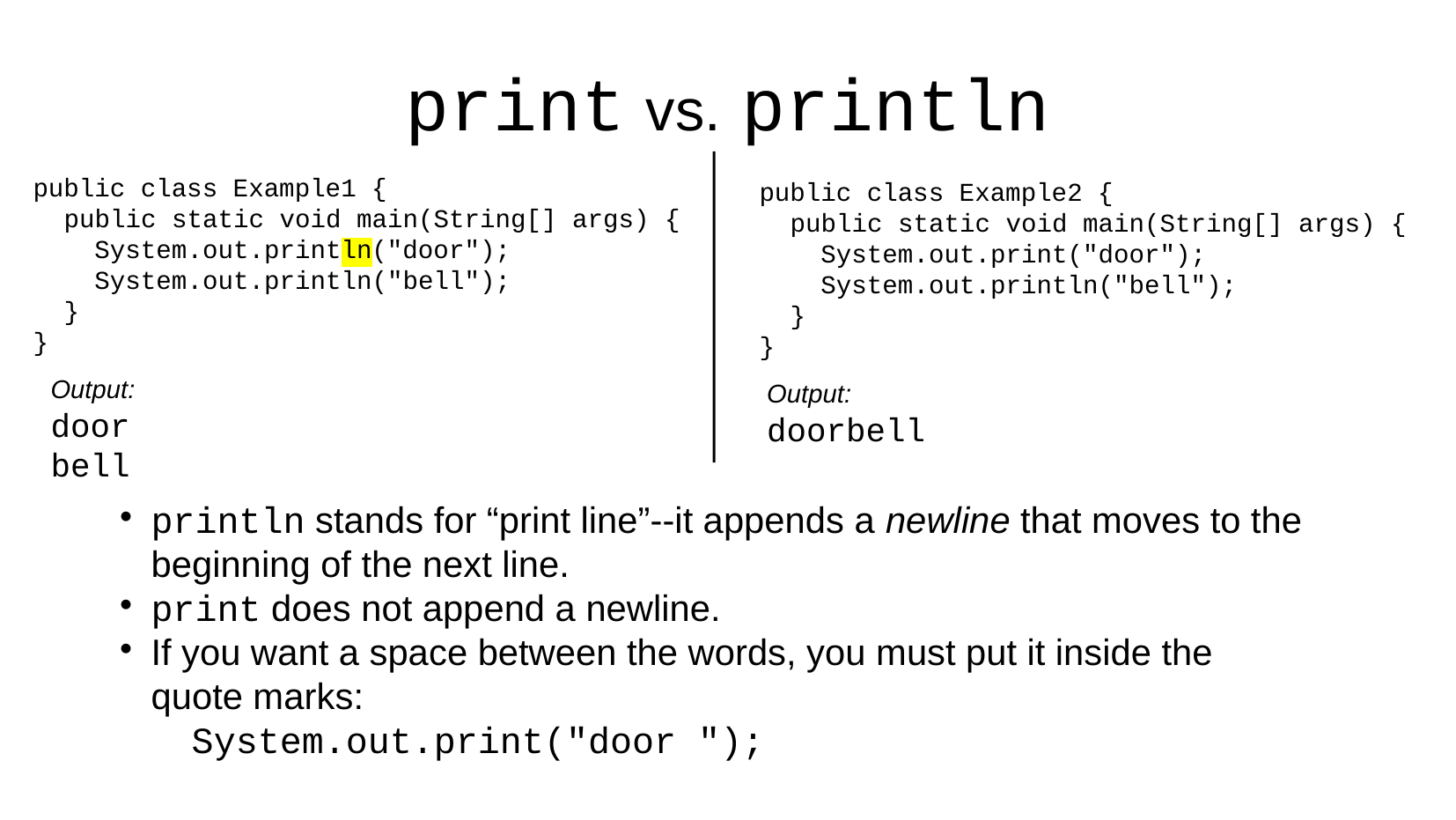

print vs. println

public class Example1 {
  public static void main(String[] args) {
    System.out.println("door");
    System.out.println("bell");
  }
}
public class Example2 {
  public static void main(String[] args) {
    System.out.print("door");
    System.out.println("bell");
  }
}
Output:
door
bell
Output:
doorbell
println stands for “print line”--it appends a newline that moves to the beginning of the next line.
print does not append a newline.
If you want a space between the words, you must put it inside the quote marks:
    System.out.print("door ");